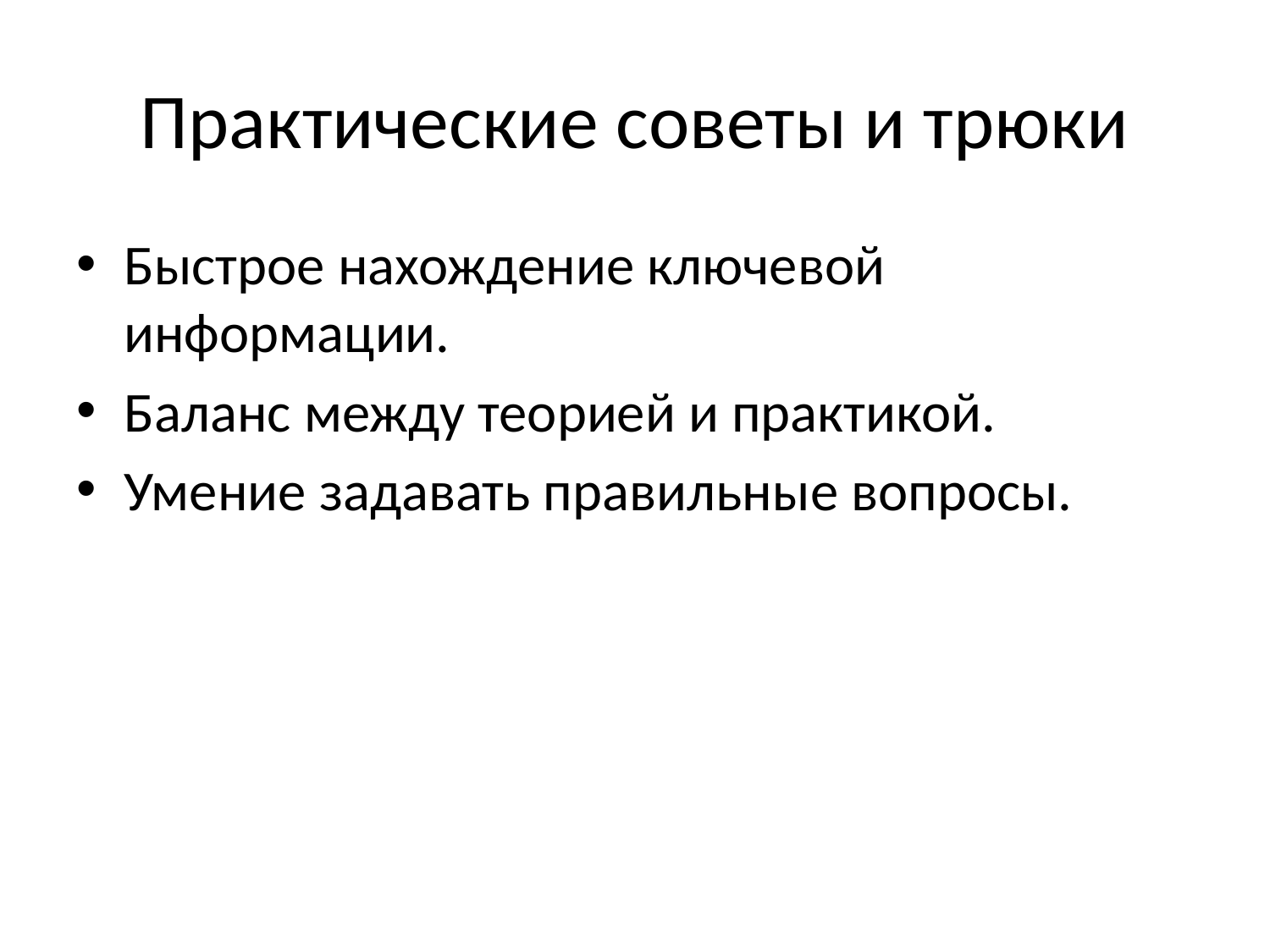

# Практические советы и трюки
Быстрое нахождение ключевой информации.
Баланс между теорией и практикой.
Умение задавать правильные вопросы.